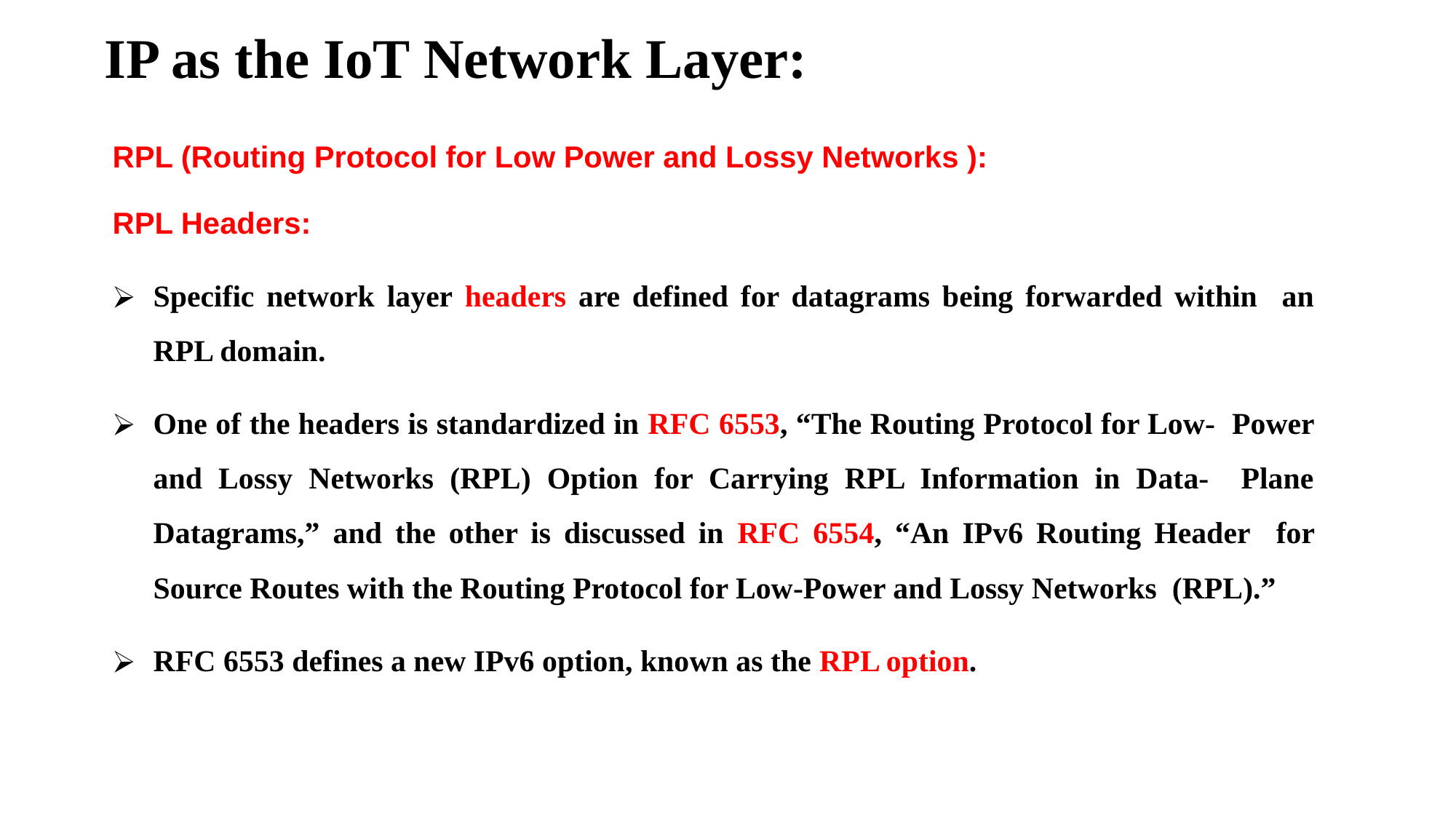

# IP as the IoT Network Layer:

RPL (Routing Protocol for Low Power and Lossy Networks ):
RPL Headers:
Specific network layer headers are defined for datagrams being forwarded within  an RPL domain.
One of the headers is standardized in RFC 6553, “The Routing Protocol for Low-  Power and Lossy Networks (RPL) Option for Carrying RPL Information in Data-  Plane Datagrams,” and the other is discussed in RFC 6554, “An IPv6 Routing Header  for Source Routes with the Routing Protocol for Low-Power and Lossy Networks  (RPL).”
RFC 6553 defines a new IPv6 option, known as the RPL option.